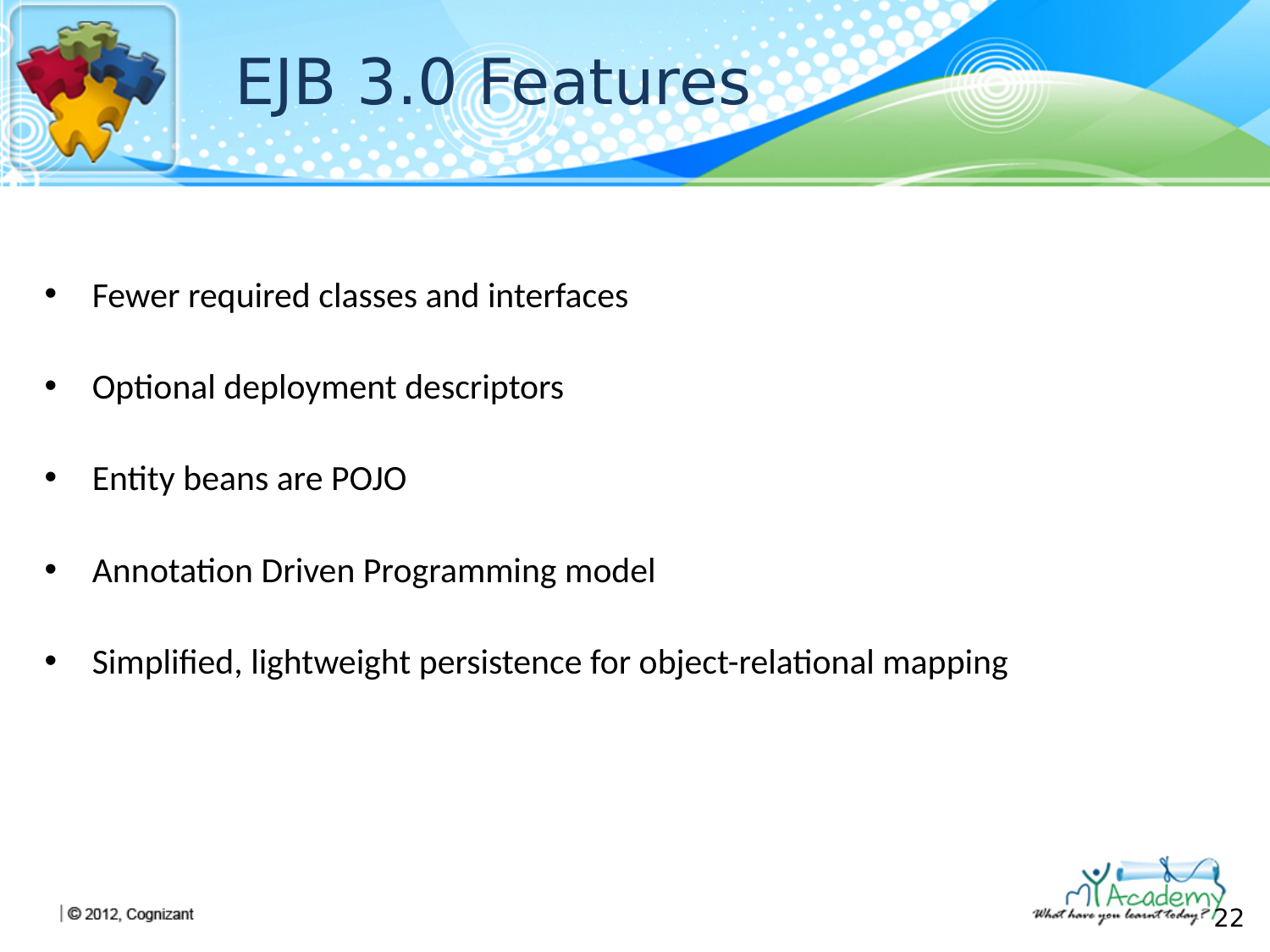

# EJB 3.0 Features
Fewer required classes and interfaces
Optional deployment descriptors
Entity beans are POJO
Annotation Driven Programming model
Simplified, lightweight persistence for object-relational mapping

22